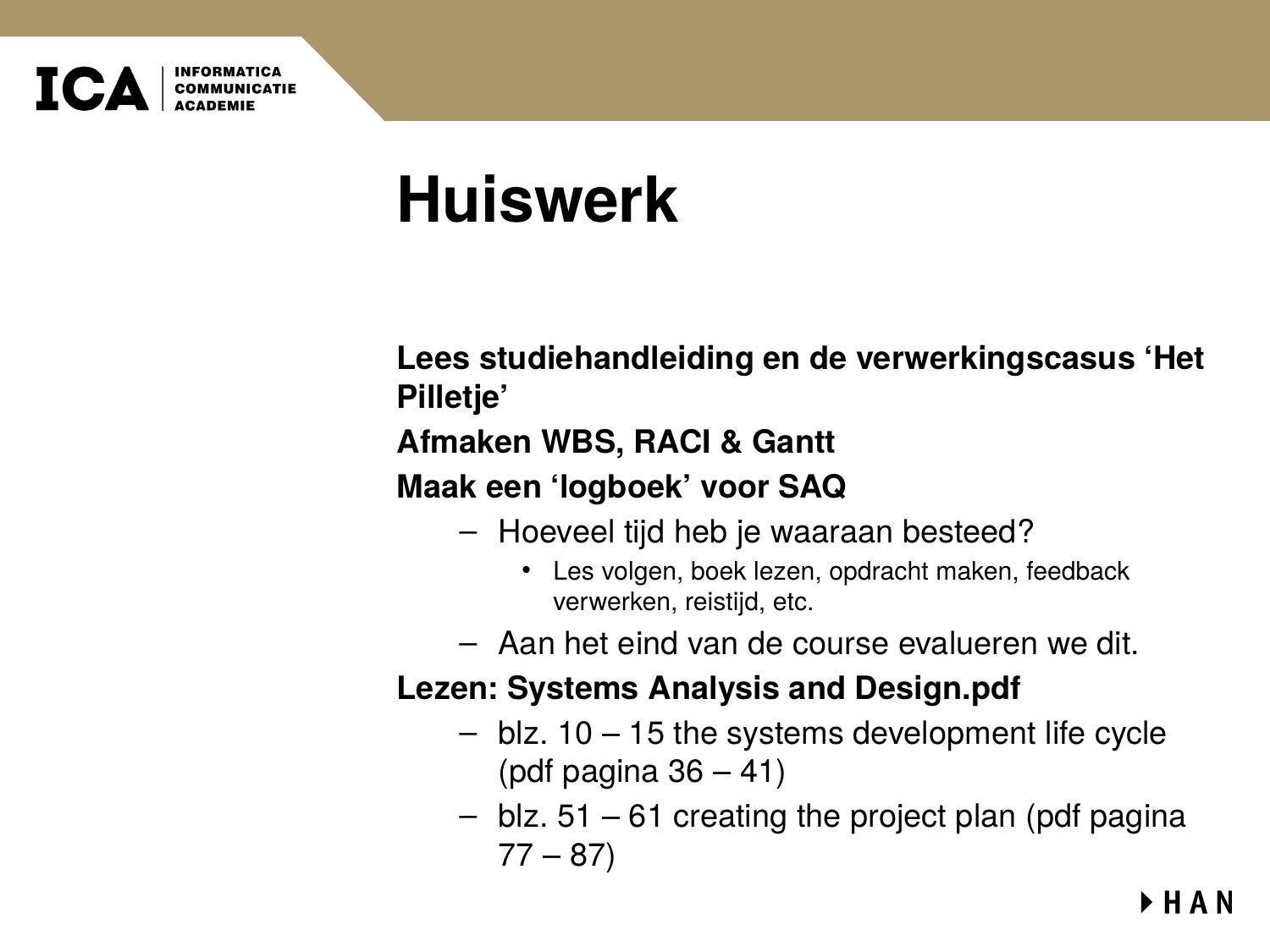

# Huiswerk

Lees studiehandleiding en de verwerkingscasus ‘Het Pilletje’
Afmaken WBS, RACI & Gantt
Maak een ‘logboek’ voor SAQ
Hoeveel tijd heb je waaraan besteed?
Les volgen, boek lezen, opdracht maken, feedback verwerken, reistijd, etc.
Aan het eind van de course evalueren we dit.
Lezen: Systems Analysis and Design.pdf
blz. 10 – 15 the systems development life cycle (pdf pagina 36 – 41)
blz. 51 – 61 creating the project plan (pdf pagina 77 – 87)